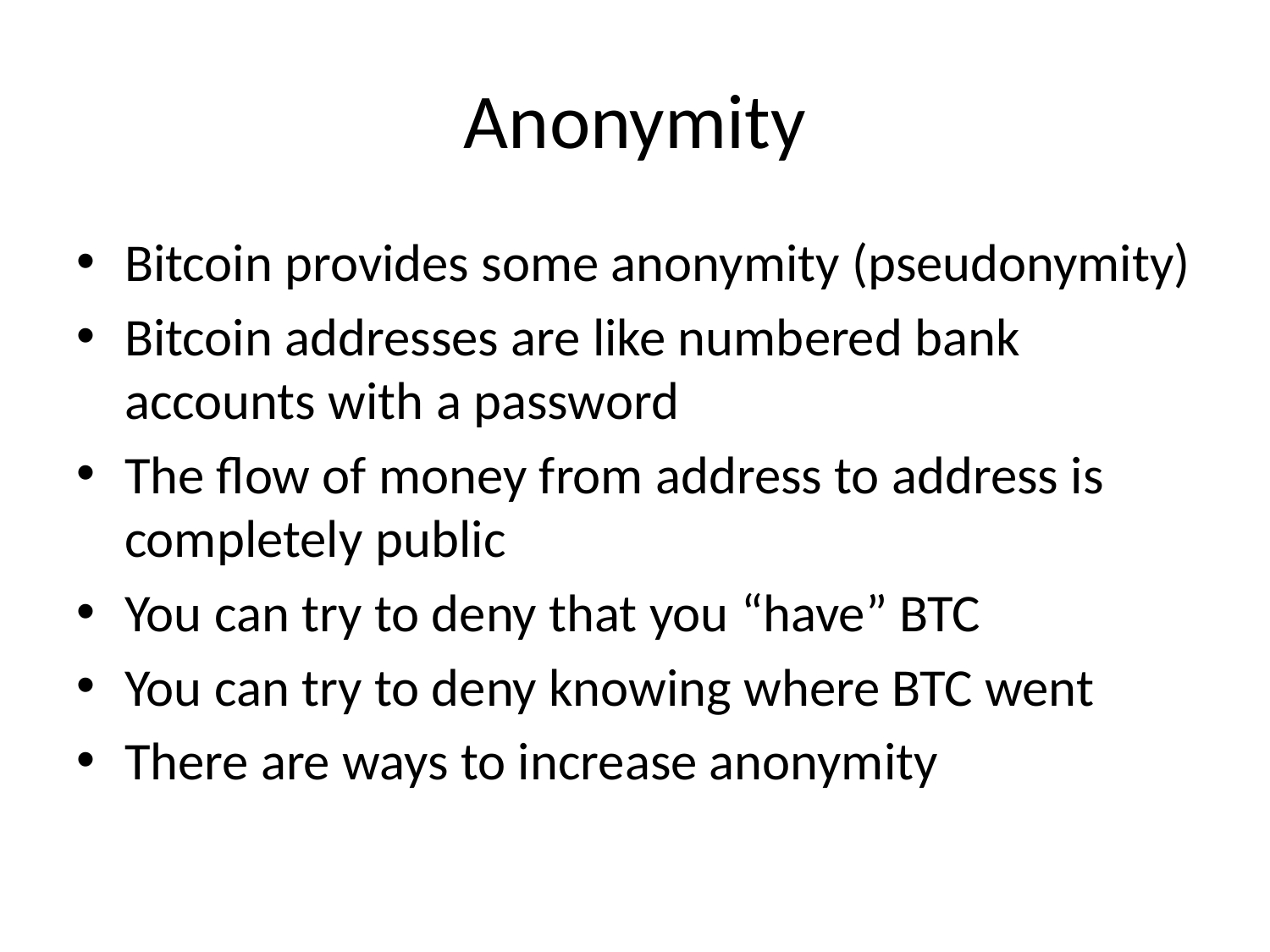

# Anonymity
Bitcoin provides some anonymity (pseudonymity)
Bitcoin addresses are like numbered bank accounts with a password
The flow of money from address to address is completely public
You can try to deny that you “have” BTC
You can try to deny knowing where BTC went
There are ways to increase anonymity